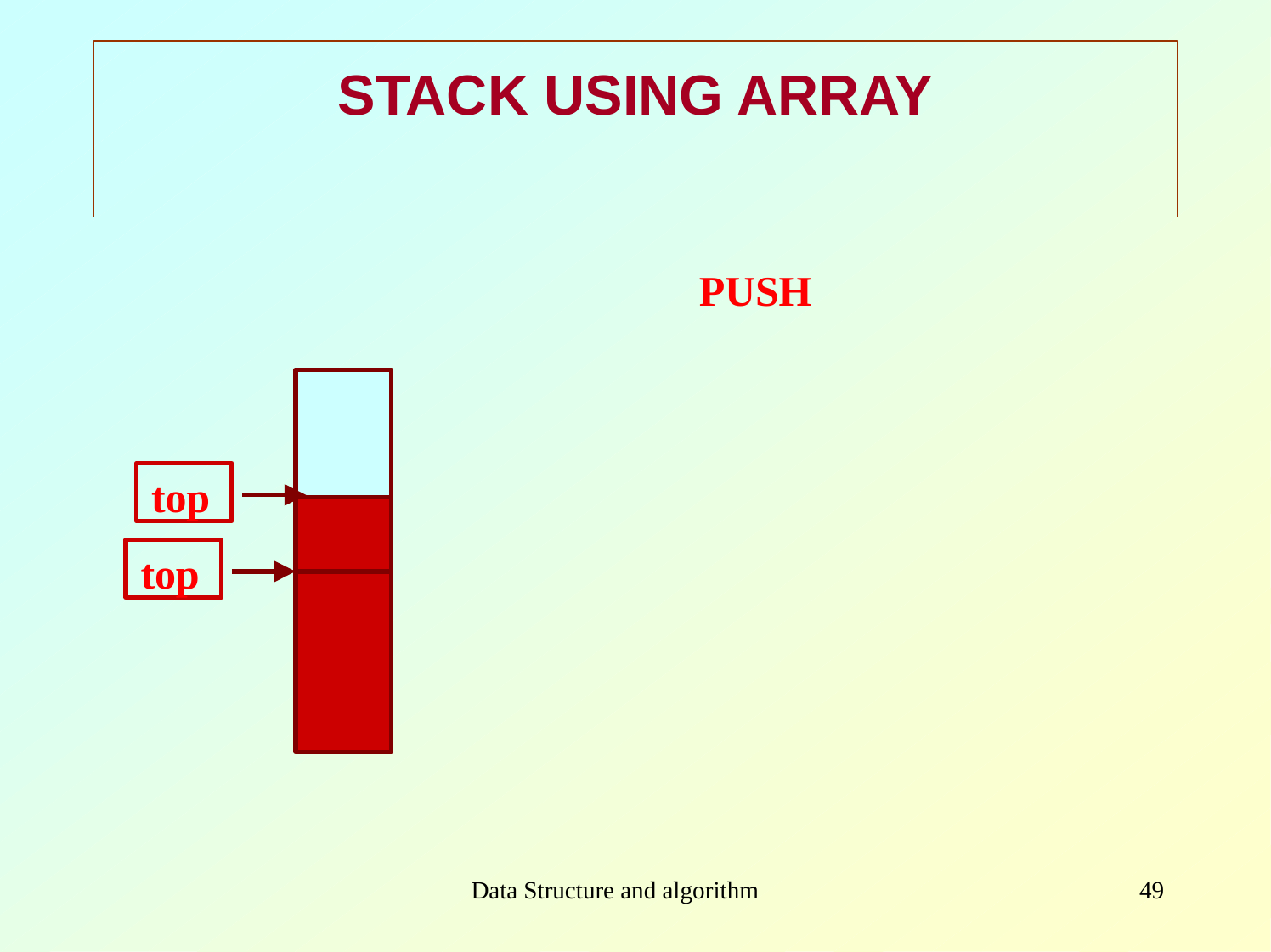

# STACK USING ARRAY
PUSH

top
top
Data Structure and algorithm
49